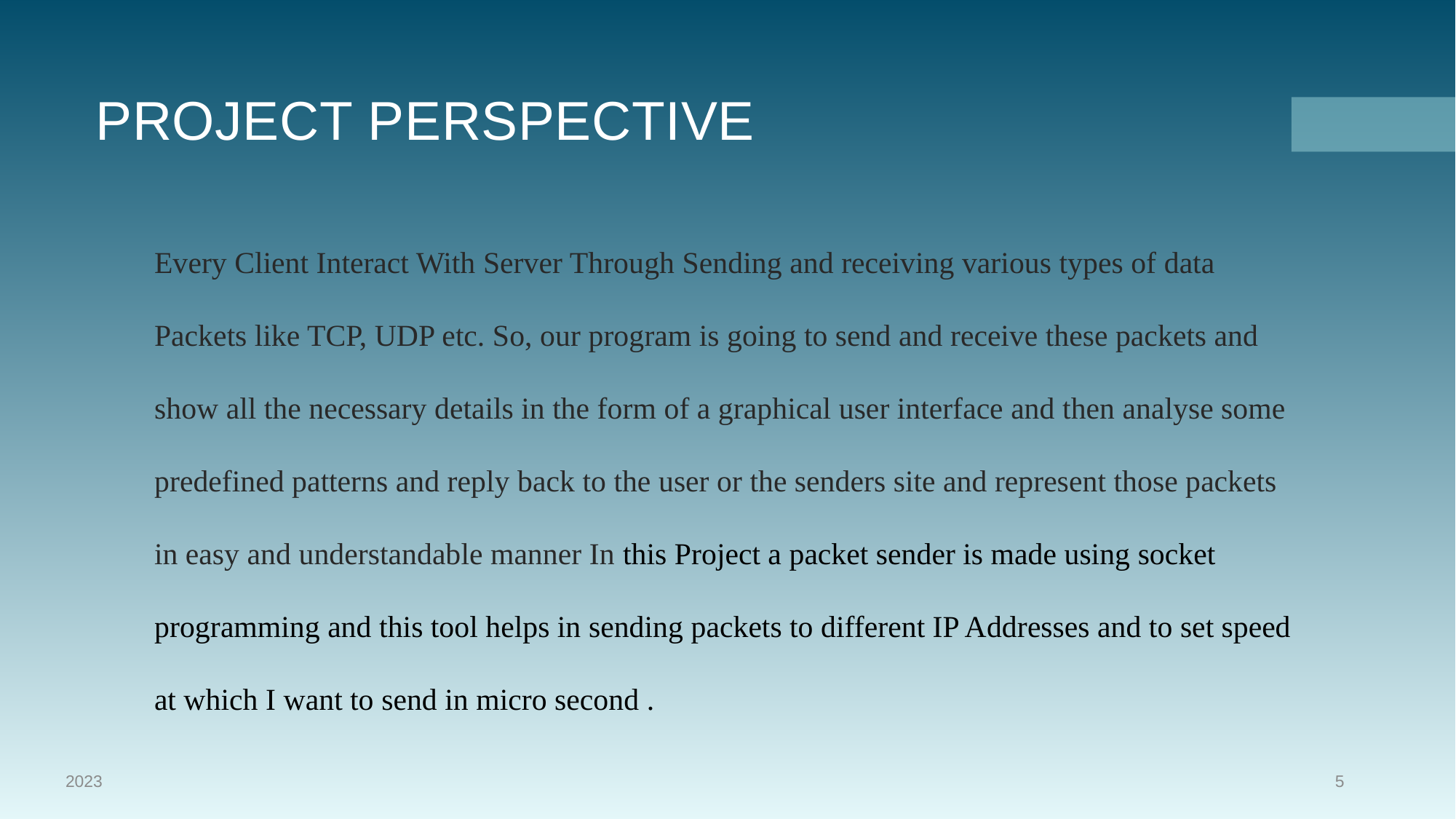

# PROJECT PERSPECTIVE
Every Client Interact With Server Through Sending and receiving various types of data Packets like TCP, UDP etc. So, our program is going to send and receive these packets and show all the necessary details in the form of a graphical user interface and then analyse some predefined patterns and reply back to the user or the senders site and represent those packets in easy and understandable manner In this Project a packet sender is made using socket programming and this tool helps in sending packets to different IP Addresses and to set speed at which I want to send in micro second .

2023
5